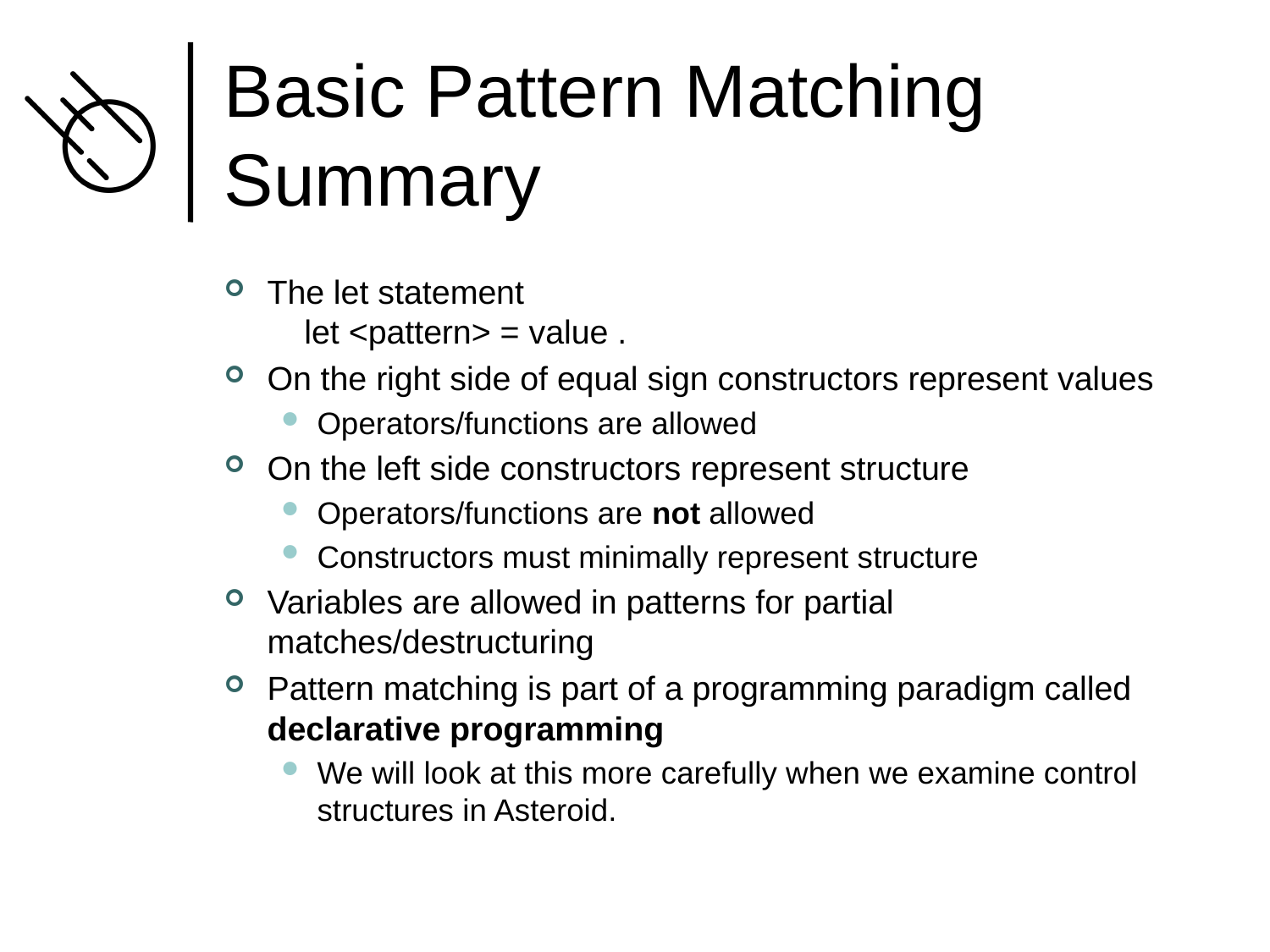

# Basic Pattern Matching Summary
The let statement
    let <pattern> = value .
On the right side of equal sign constructors represent values
Operators/functions are allowed
On the left side constructors represent structure
Operators/functions are not allowed
Constructors must minimally represent structure
Variables are allowed in patterns for partial matches/destructuring
Pattern matching is part of a programming paradigm called declarative programming
We will look at this more carefully when we examine control structures in Asteroid.